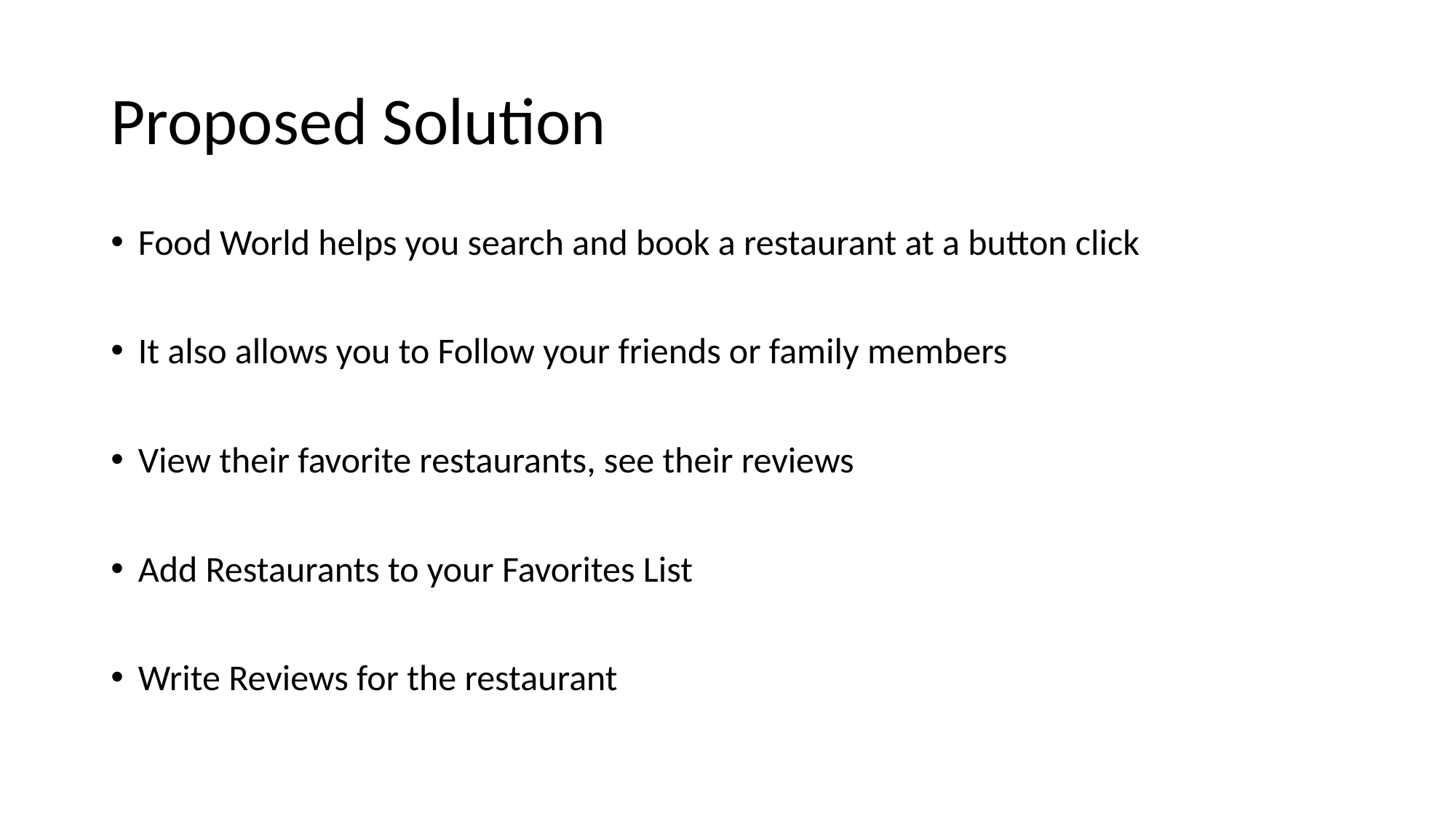

# Proposed Solution
Food World helps you search and book a restaurant at a button click

It also allows you to Follow your friends or family members

View their favorite restaurants, see their reviews

Add Restaurants to your Favorites List

Write Reviews for the restaurant